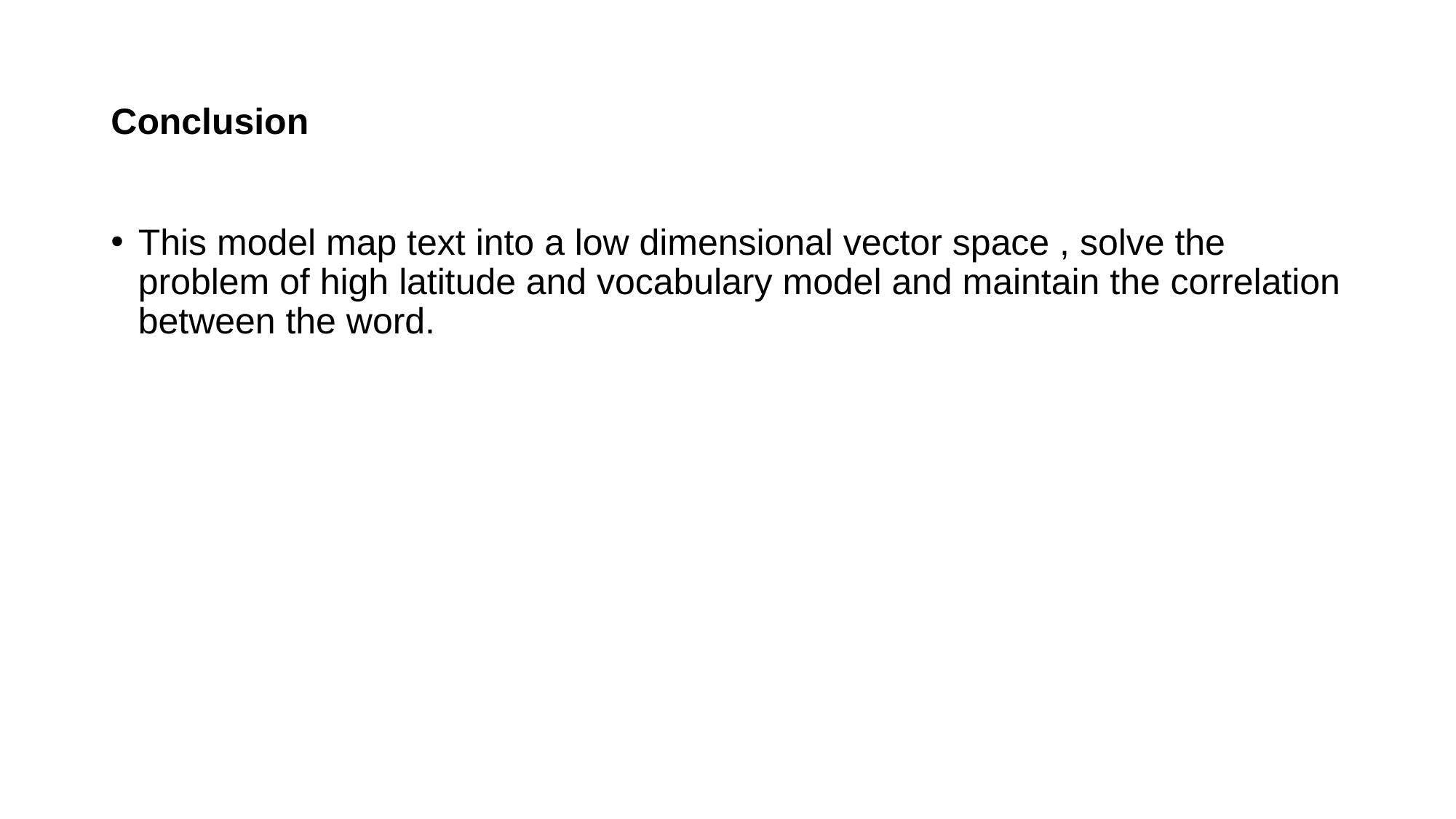

# Conclusion
This model map text into a low dimensional vector space , solve the problem of high latitude and vocabulary model and maintain the correlation between the word.